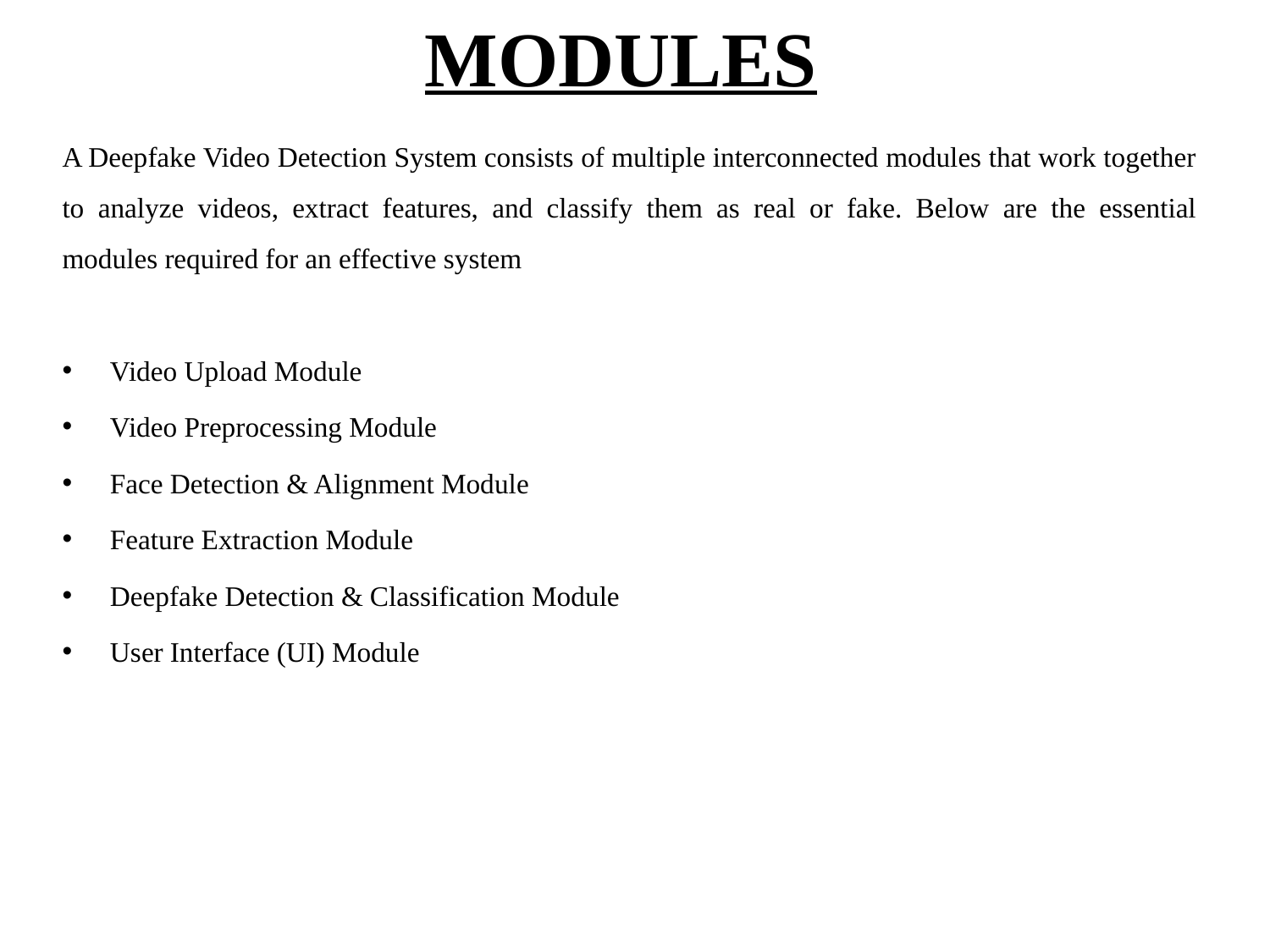

# MODULES
A Deepfake Video Detection System consists of multiple interconnected modules that work together to analyze videos, extract features, and classify them as real or fake. Below are the essential modules required for an effective system

Video Upload Module
Video Preprocessing Module
Face Detection & Alignment Module
Feature Extraction Module
Deepfake Detection & Classification Module
User Interface (UI) Module